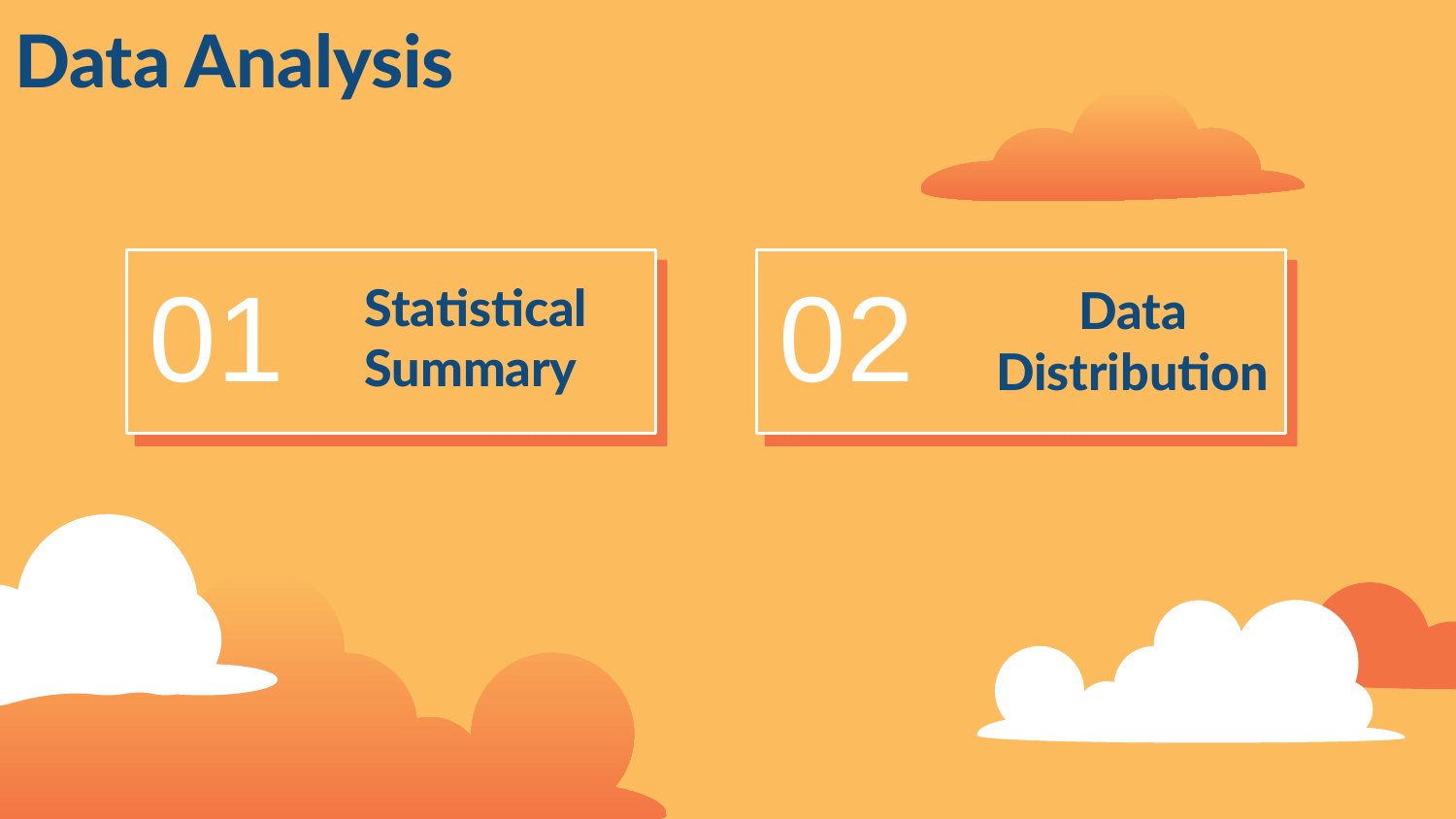

Data Analysis
01
02

Data Distribution
# Statistical Summary